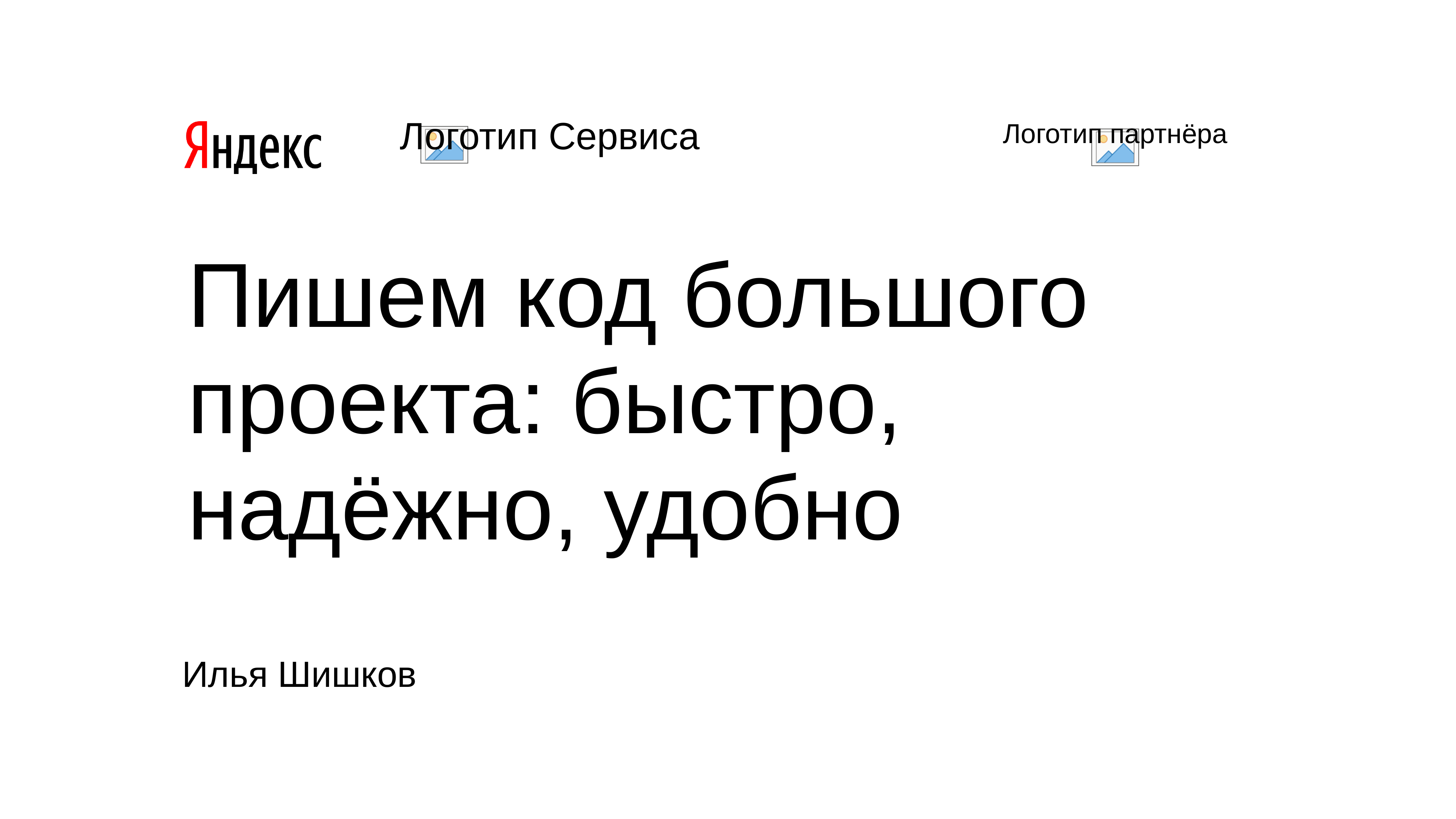

# Пишем код большого проекта: быстро, надёжно, удобно
Илья Шишков